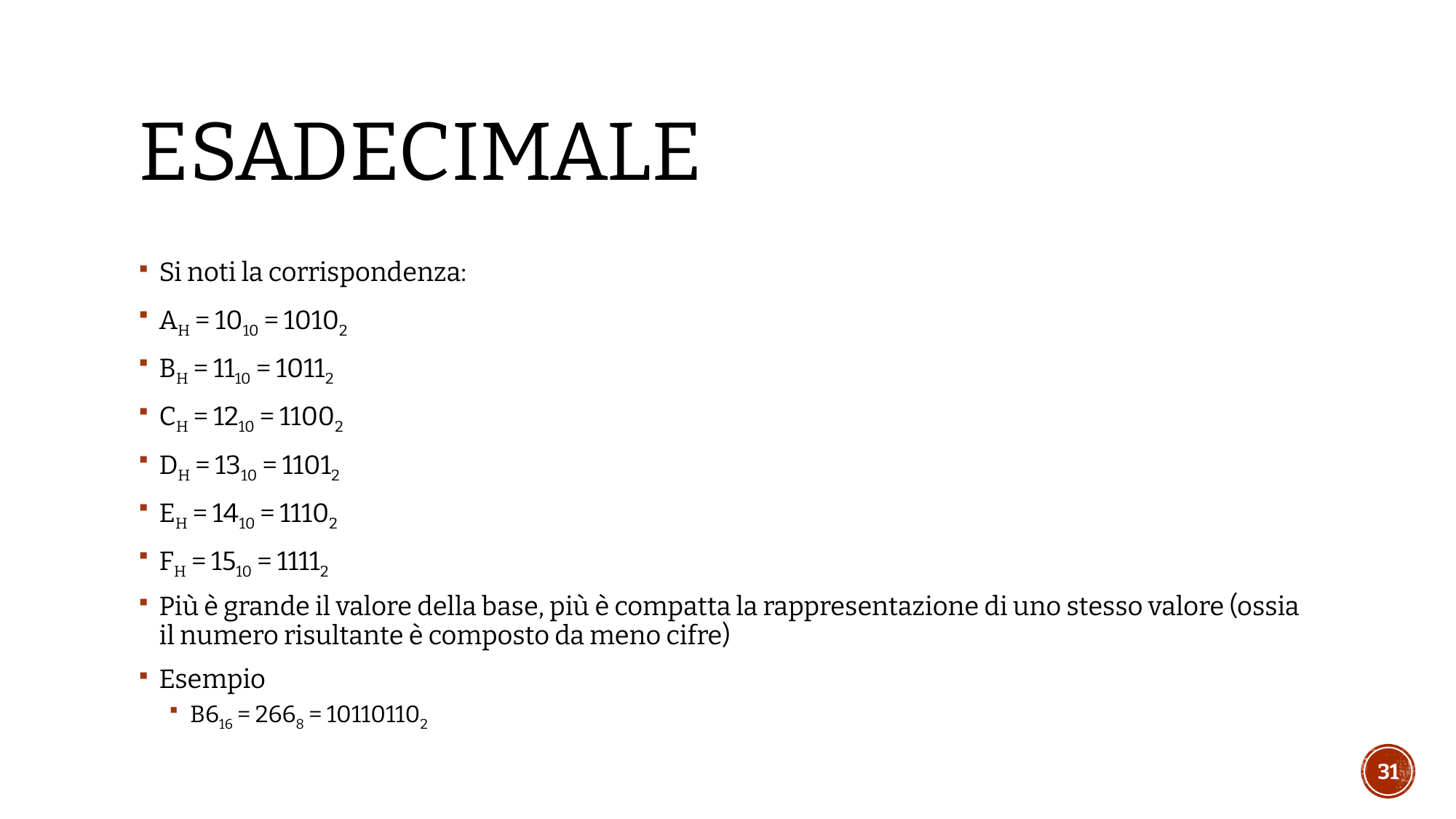

# esadecimale
Si noti la corrispondenza:
AH = 1010 = 10102
BH = 1110 = 10112
CH = 1210 = 11002
DH = 1310 = 11012
EH = 1410 = 11102
FH = 1510 = 11112
Più è grande il valore della base, più è compatta la rappresentazione di uno stesso valore (ossia il numero risultante è composto da meno cifre)
Esempio
B616 = 2668 = 101101102

31